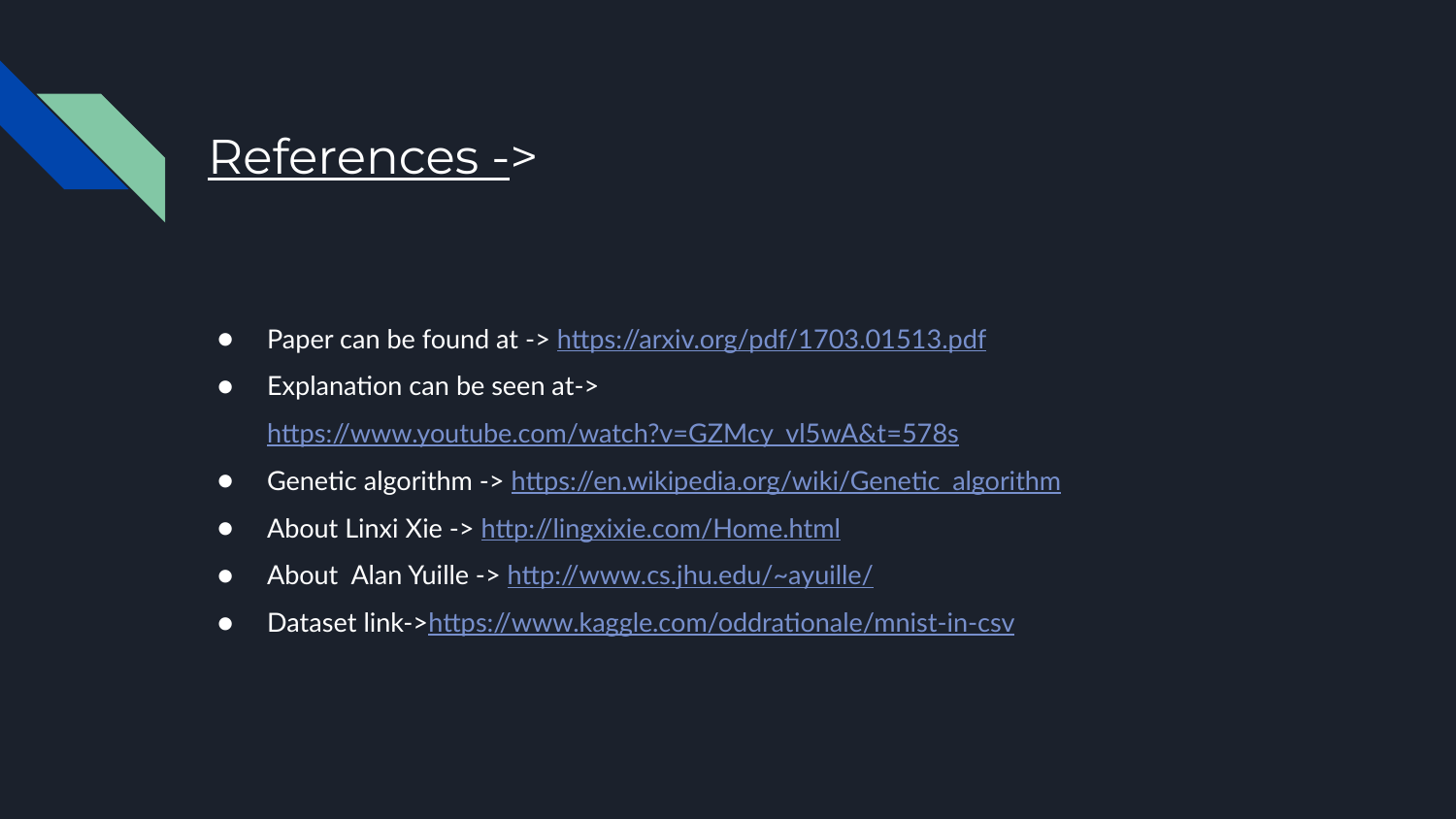

# References ->
Paper can be found at -> https://arxiv.org/pdf/1703.01513.pdf
Explanation can be seen at->https://www.youtube.com/watch?v=GZMcy_vl5wA&t=578s
Genetic algorithm -> https://en.wikipedia.org/wiki/Genetic_algorithm
About Linxi Xie -> http://lingxixie.com/Home.html
About  Alan Yuille -> http://www.cs.jhu.edu/~ayuille/
Dataset link->https://www.kaggle.com/oddrationale/mnist-in-csv